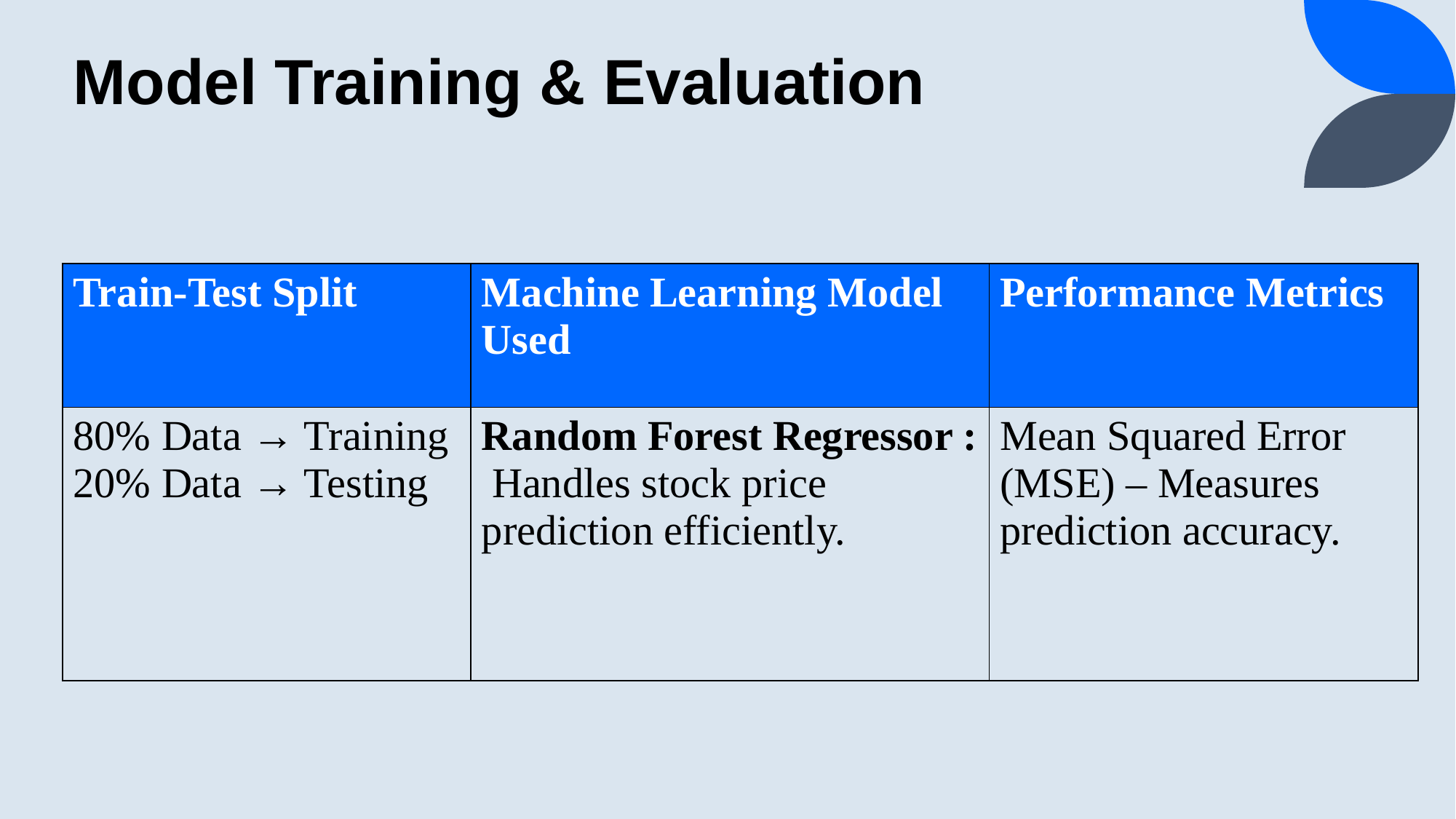

# Model Training & Evaluation
| Train-Test Split | Machine Learning Model Used | Performance Metrics |
| --- | --- | --- |
| 80% Data → Training 20% Data → Testing | Random Forest Regressor : Handles stock price prediction efficiently. | Mean Squared Error (MSE) – Measures prediction accuracy. |